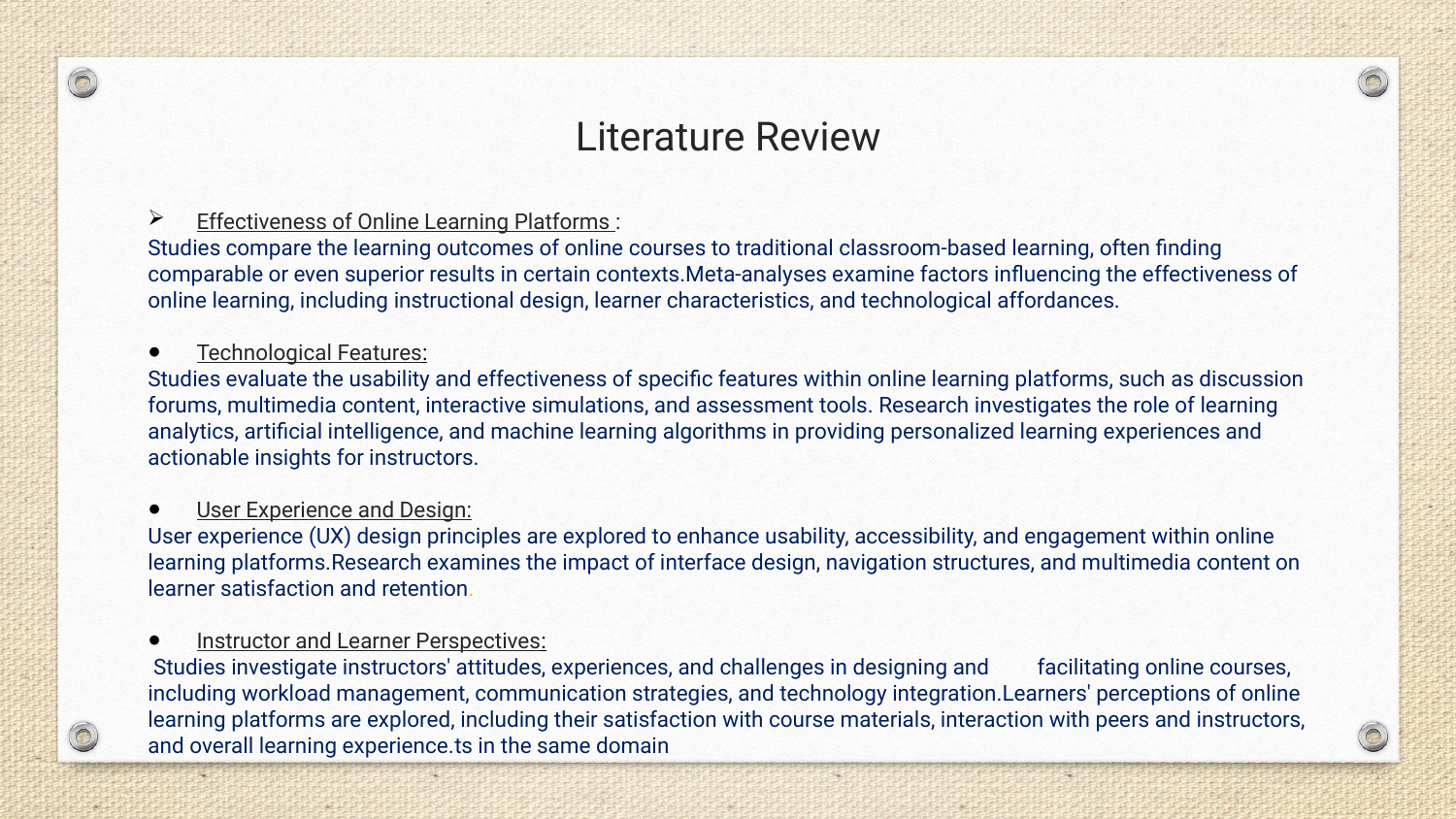

# Literature Review

Effectiveness of Online Learning Platforms :
Studies compare the learning outcomes of online courses to traditional classroom-based learning, often finding comparable or even superior results in certain contexts.Meta-analyses examine factors influencing the effectiveness of online learning, including instructional design, learner characteristics, and technological affordances.

Technological Features:
Studies evaluate the usability and effectiveness of specific features within online learning platforms, such as discussion forums, multimedia content, interactive simulations, and assessment tools. Research investigates the role of learning analytics, artificial intelligence, and machine learning algorithms in providing personalized learning experiences and actionable insights for instructors.

User Experience and Design:
User experience (UX) design principles are explored to enhance usability, accessibility, and engagement within online learning platforms.Research examines the impact of interface design, navigation structures, and multimedia content on learner satisfaction and retention.

Instructor and Learner Perspectives:
 Studies investigate instructors' attitudes, experiences, and challenges in designing and         facilitating online courses, including workload management, communication strategies, and technology integration.Learners' perceptions of online learning platforms are explored, including their satisfaction with course materials, interaction with peers and instructors, and overall learning experience.ts in the same domain